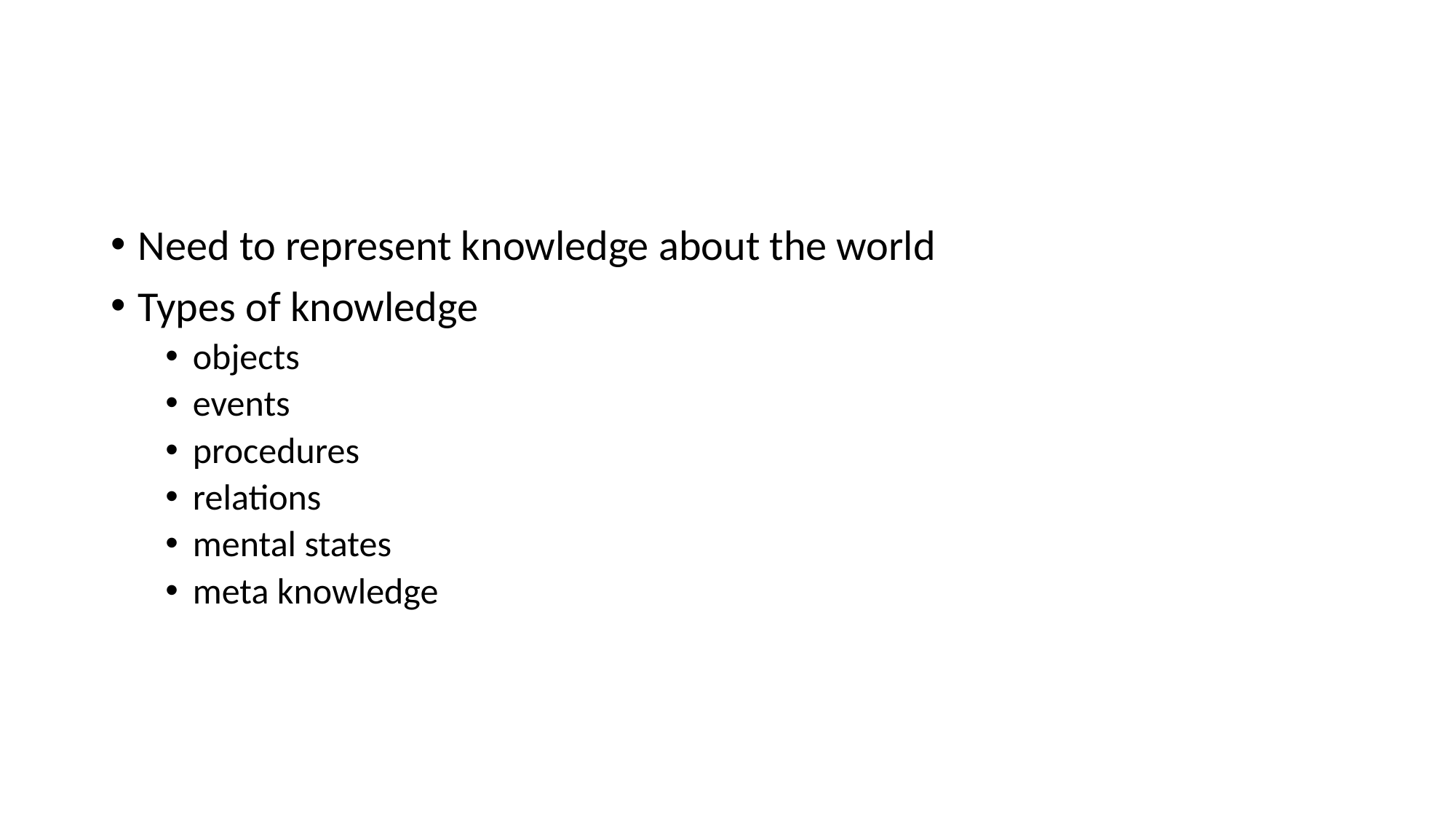

#
Need to represent knowledge about the world
Types of knowledge
objects
events
procedures
relations
mental states
meta knowledge